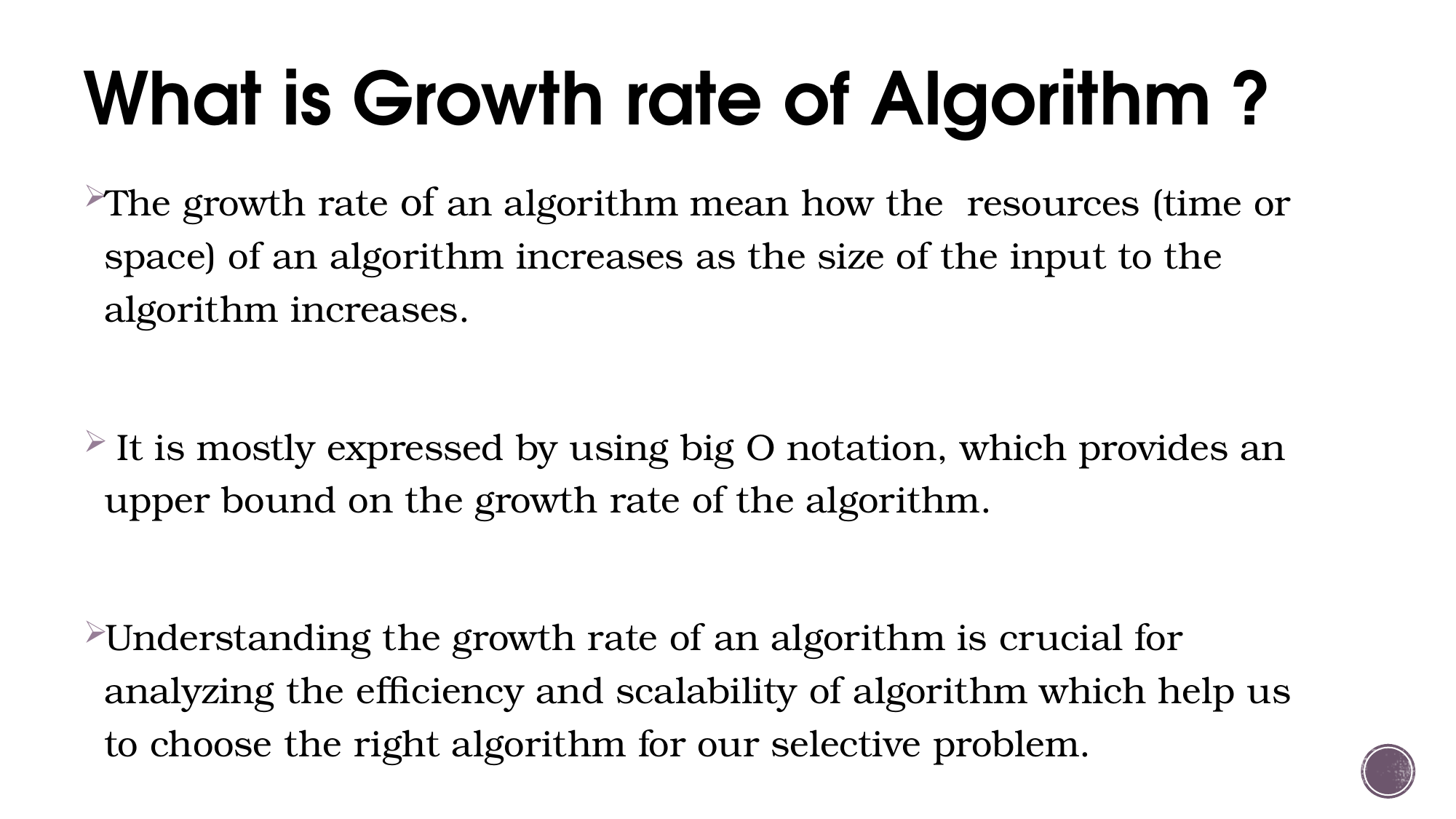

# What is Growth rate of Algorithm ?
The growth rate of an algorithm mean how the  resources (time or space) of an algorithm increases as the size of the input to the algorithm increases.

 It is mostly expressed by using big O notation, which provides an upper bound on the growth rate of the algorithm.

Understanding the growth rate of an algorithm is crucial for analyzing the efficiency and scalability of algorithm which help us to choose the right algorithm for our selective problem.